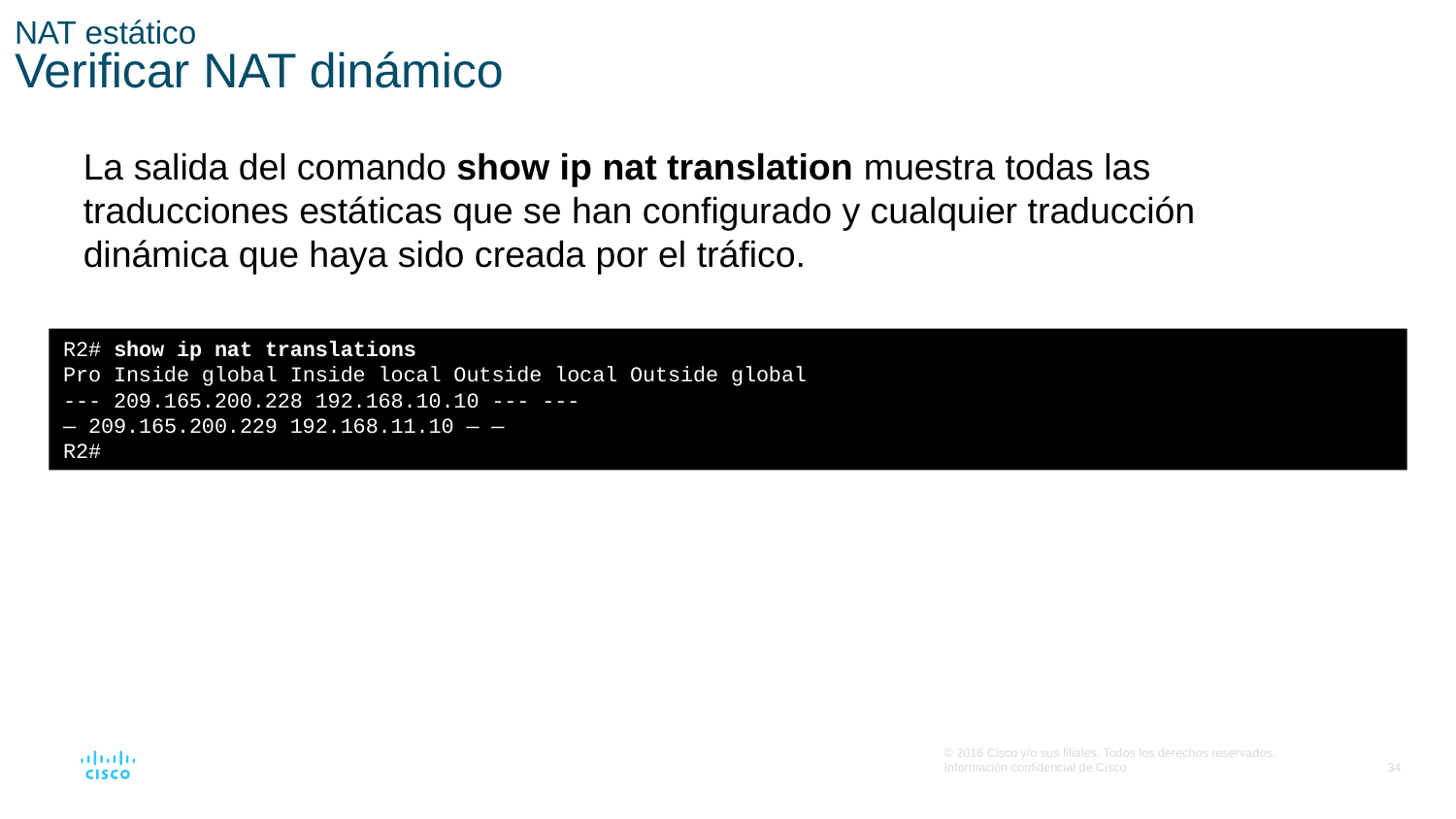

# NAT estático Verificar NAT dinámico
La salida del comando show ip nat translation muestra todas las traducciones estáticas que se han configurado y cualquier traducción dinámica que haya sido creada por el tráfico.
R2# show ip nat translations
Pro Inside global Inside local Outside local Outside global
--- 209.165.200.228 192.168.10.10 --- ---
— 209.165.200.229 192.168.11.10 — —
R2#